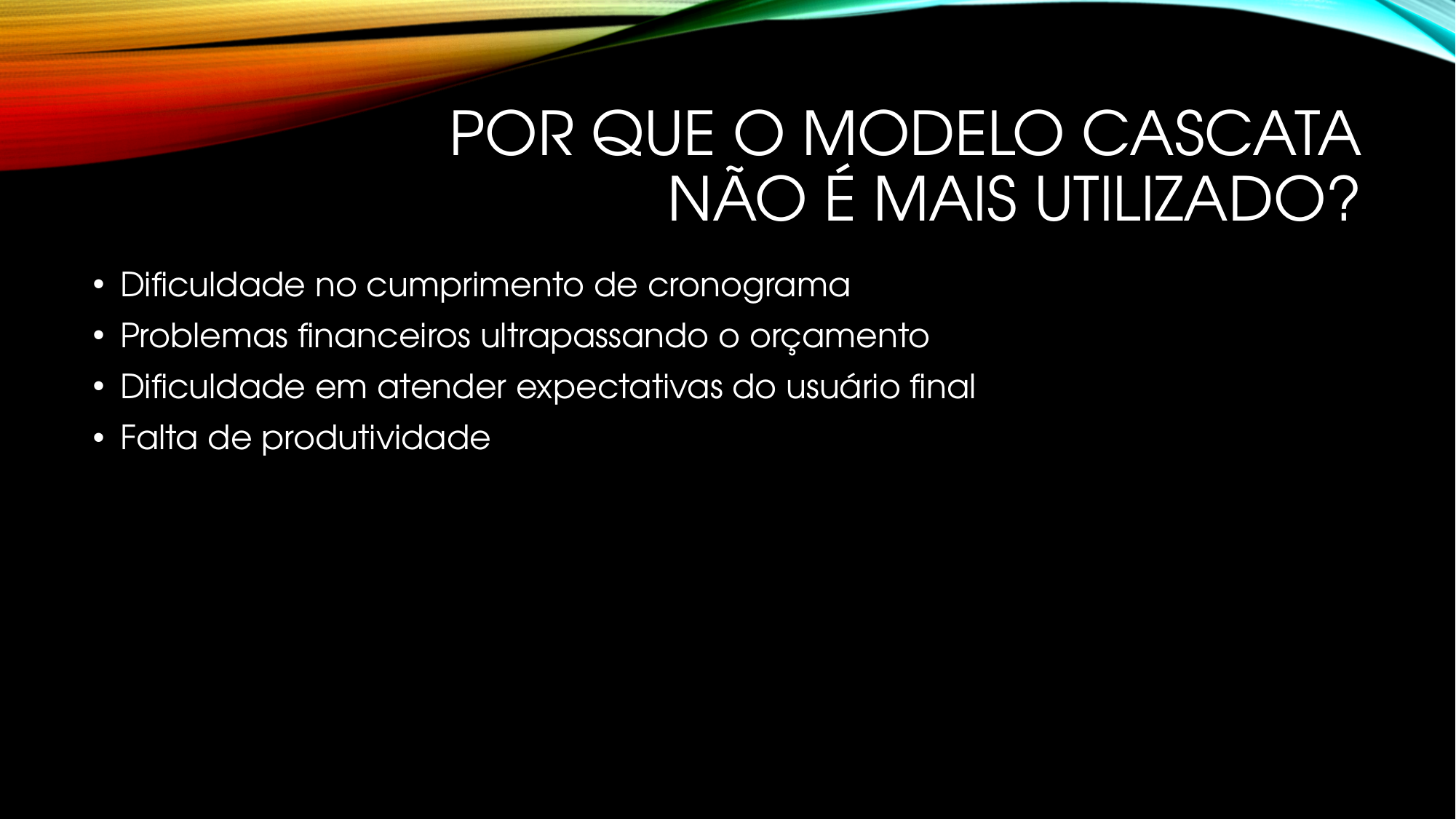

# Por que o modelo cascata não é mais utilizado?
Dificuldade no cumprimento de cronograma
Problemas financeiros ultrapassando o orçamento
Dificuldade em atender expectativas do usuário final
Falta de produtividade